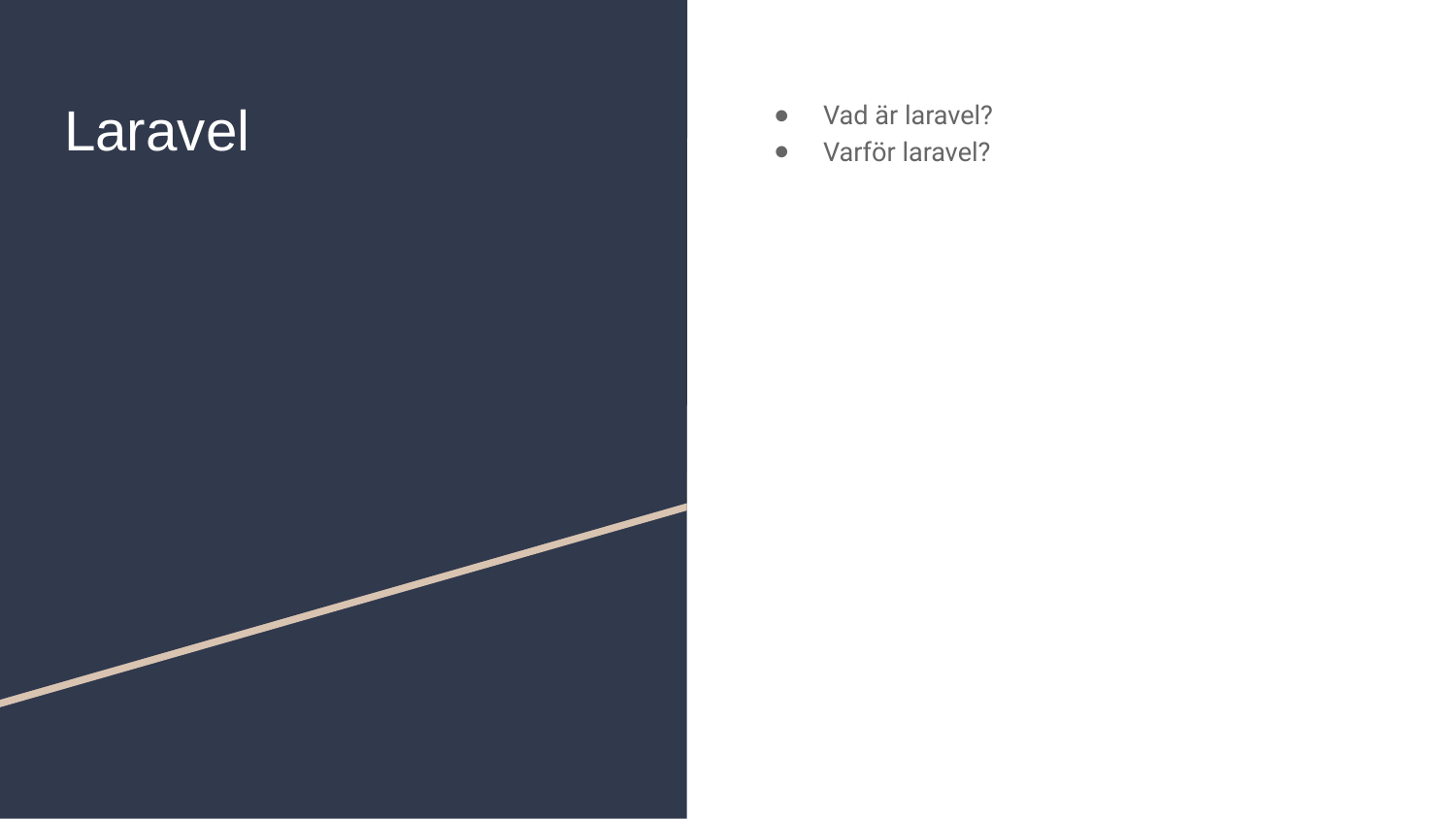

# Laravel
Vad är laravel?
Varför laravel?